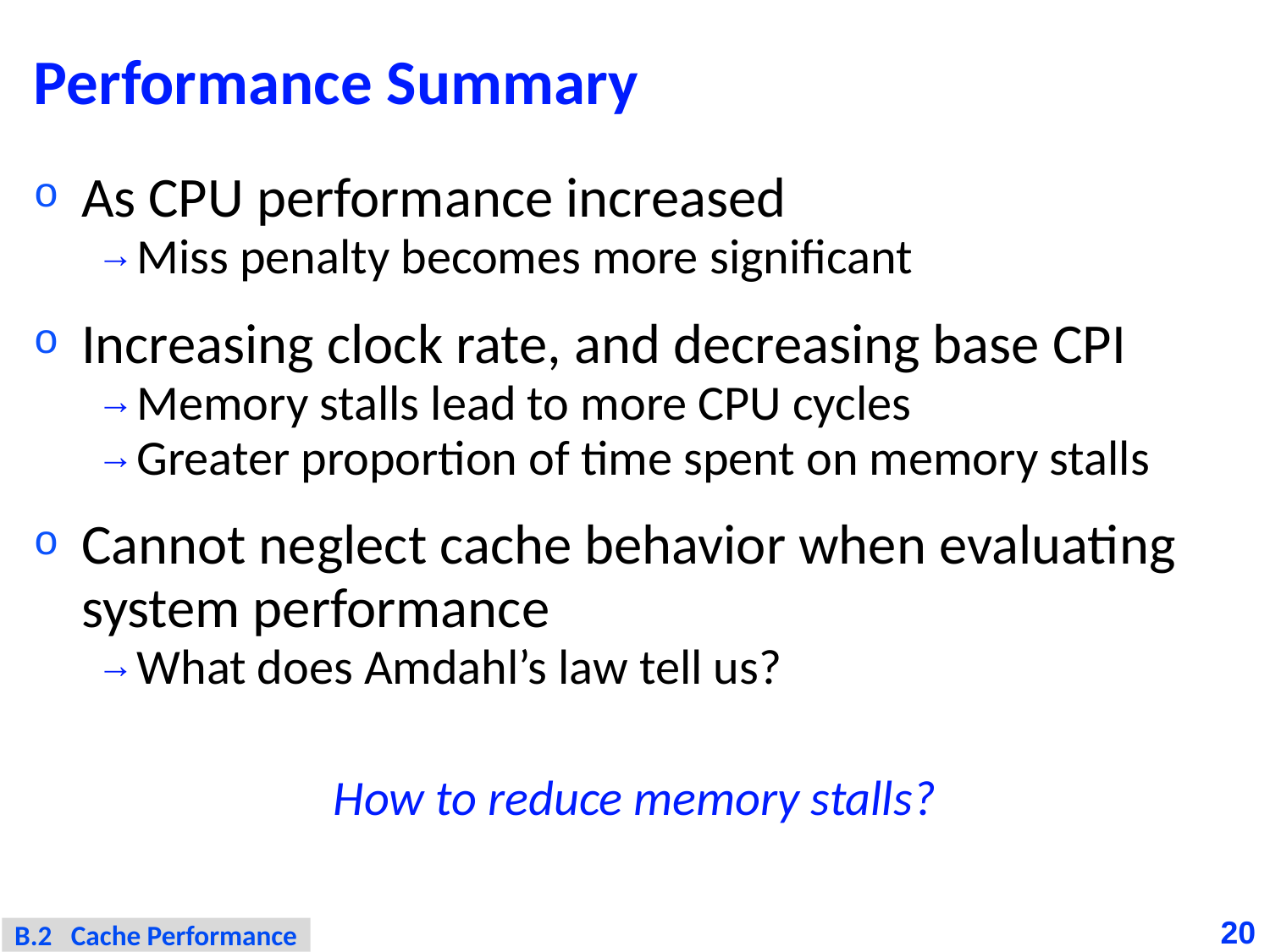

# Performance Summary
As CPU performance increased
Miss penalty becomes more significant
Increasing clock rate, and decreasing base CPI
Memory stalls lead to more CPU cycles
Greater proportion of time spent on memory stalls
Cannot neglect cache behavior when evaluating system performance
What does Amdahl’s law tell us?
How to reduce memory stalls?
20
B.2   Cache Performance